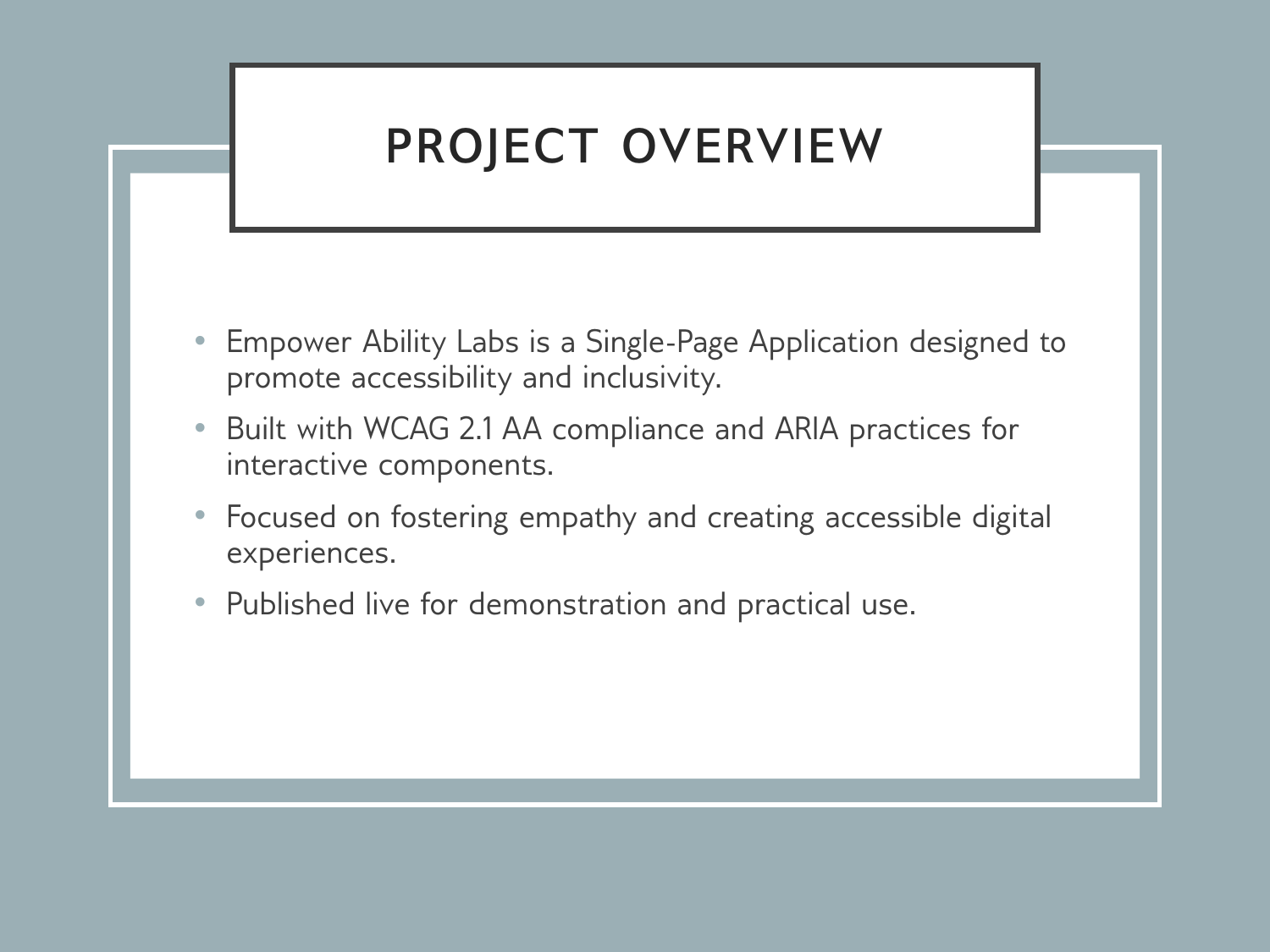

# Project Overview

Empower Ability Labs is a Single-Page Application designed to promote accessibility and inclusivity.
Built with WCAG 2.1 AA compliance and ARIA practices for interactive components.
Focused on fostering empathy and creating accessible digital experiences.
Published live for demonstration and practical use.